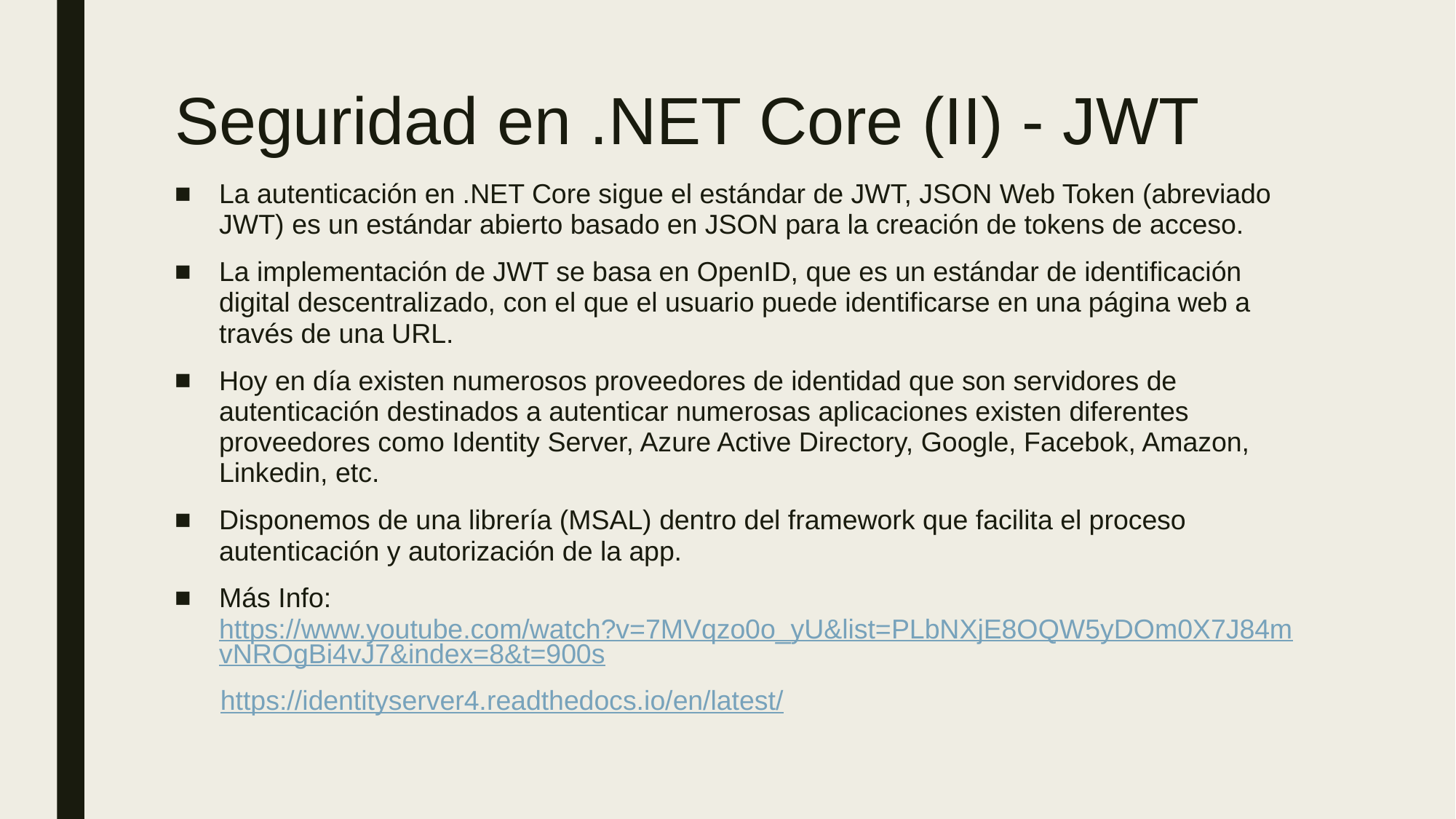

# Seguridad en .NET Core (II) - JWT
La autenticación en .NET Core sigue el estándar de JWT, JSON Web Token (abreviado JWT) es un estándar abierto basado en JSON para la creación de tokens de acceso.
La implementación de JWT se basa en OpenID, que es un estándar de identificación digital descentralizado, con el que el usuario puede identificarse en una página web a través de una URL.
Hoy en día existen numerosos proveedores de identidad que son servidores de autenticación destinados a autenticar numerosas aplicaciones existen diferentes proveedores como Identity Server, Azure Active Directory, Google, Facebok, Amazon, Linkedin, etc.
Disponemos de una librería (MSAL) dentro del framework que facilita el proceso autenticación y autorización de la app.
Más Info: https://www.youtube.com/watch?v=7MVqzo0o_yU&list=PLbNXjE8OQW5yDOm0X7J84mvNROgBi4vJ7&index=8&t=900s
      https://identityserver4.readthedocs.io/en/latest/